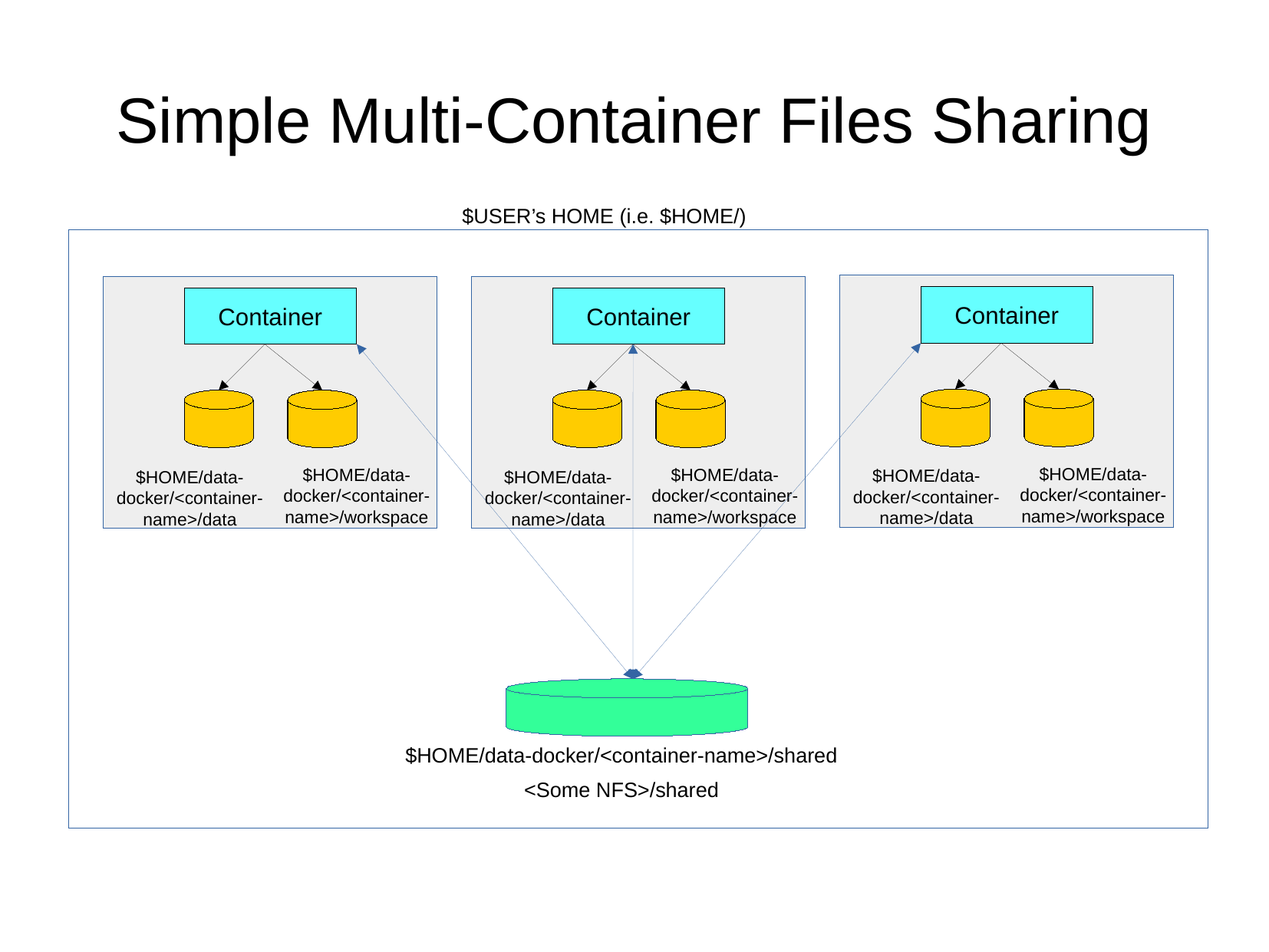

Simple Multi-Container Files Sharing
$USER’s HOME (i.e. $HOME/)

Container
Container
Container

$HOME/data-docker/<container-name>/workspace
$HOME/data-docker/<container-name>/workspace
$HOME/data-docker/<container-name>/workspace
$HOME/data-docker/<container-name>/data
$HOME/data-docker/<container-name>/data
$HOME/data-docker/<container-name>/data

$HOME/data-docker/<container-name>/shared
<Some NFS>/shared